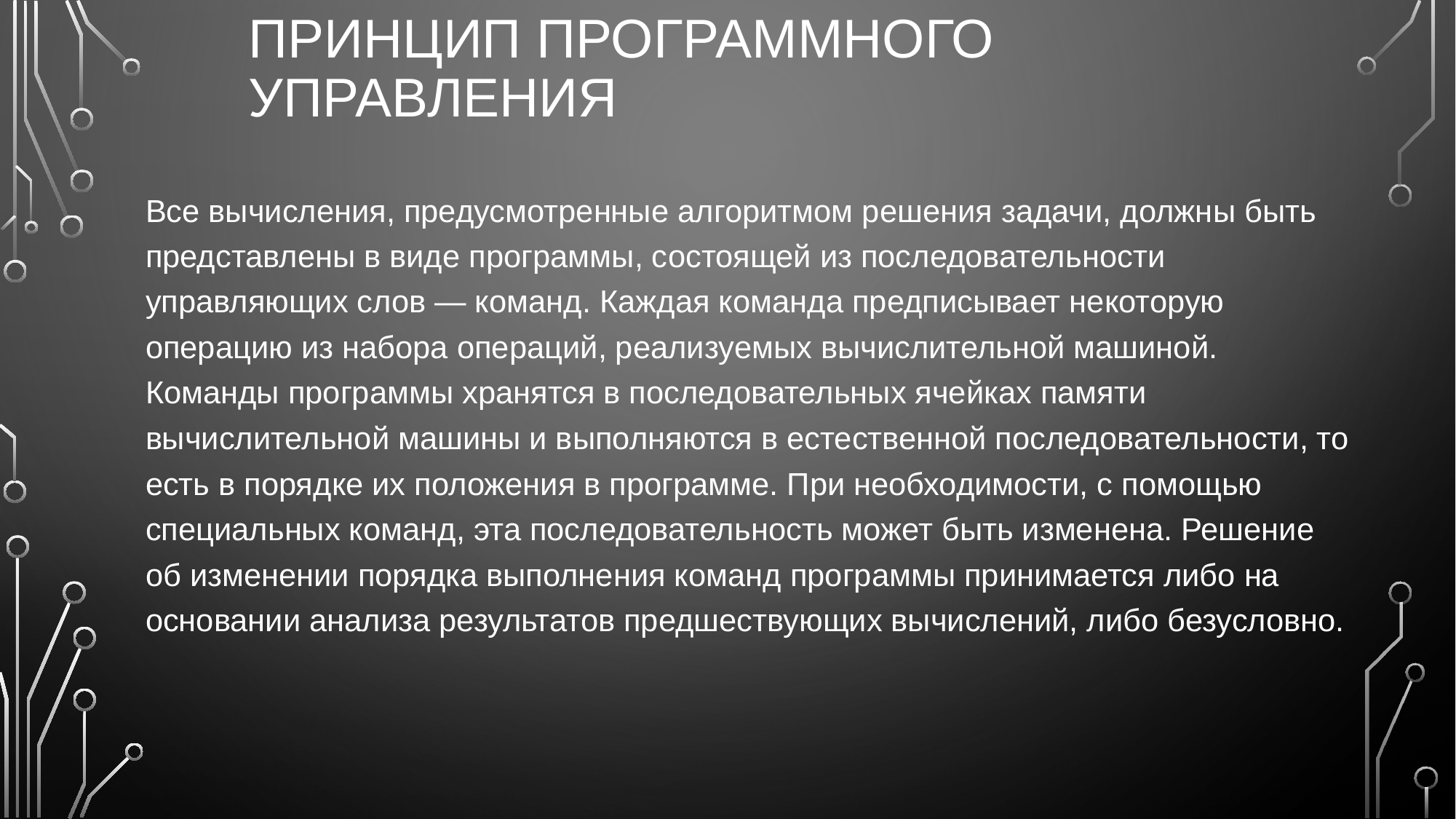

# Принцип программного управления
Все вычисления, предусмотренные алгоритмом решения задачи, должны быть представлены в виде программы, состоящей из последовательности управляющих слов — команд. Каждая команда предписывает некоторую операцию из набора операций, реализуемых вычислительной машиной. Команды программы хранятся в последовательных ячейках памяти вычислительной машины и выполняются в естественной последовательности, то есть в порядке их положения в программе. При необходимости, с помощью специальных команд, эта последовательность может быть изменена. Решение об изменении порядка выполнения команд программы принимается либо на основании анализа результатов предшествующих вычислений, либо безусловно.